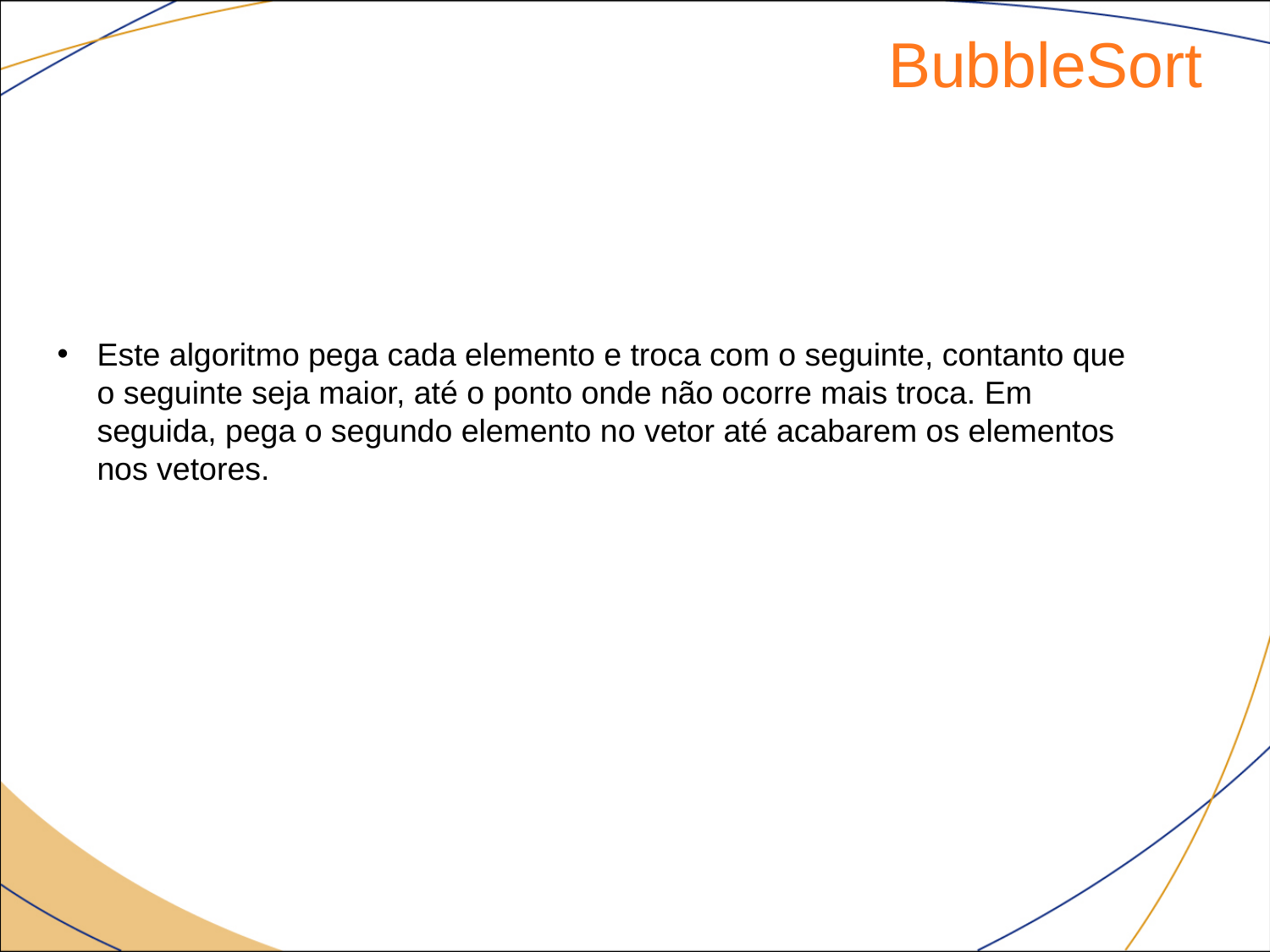

BubbleSort

Este algoritmo pega cada elemento e troca com o seguinte, contanto que o seguinte seja maior, até o ponto onde não ocorre mais troca. Em seguida, pega o segundo elemento no vetor até acabarem os elementos nos vetores.